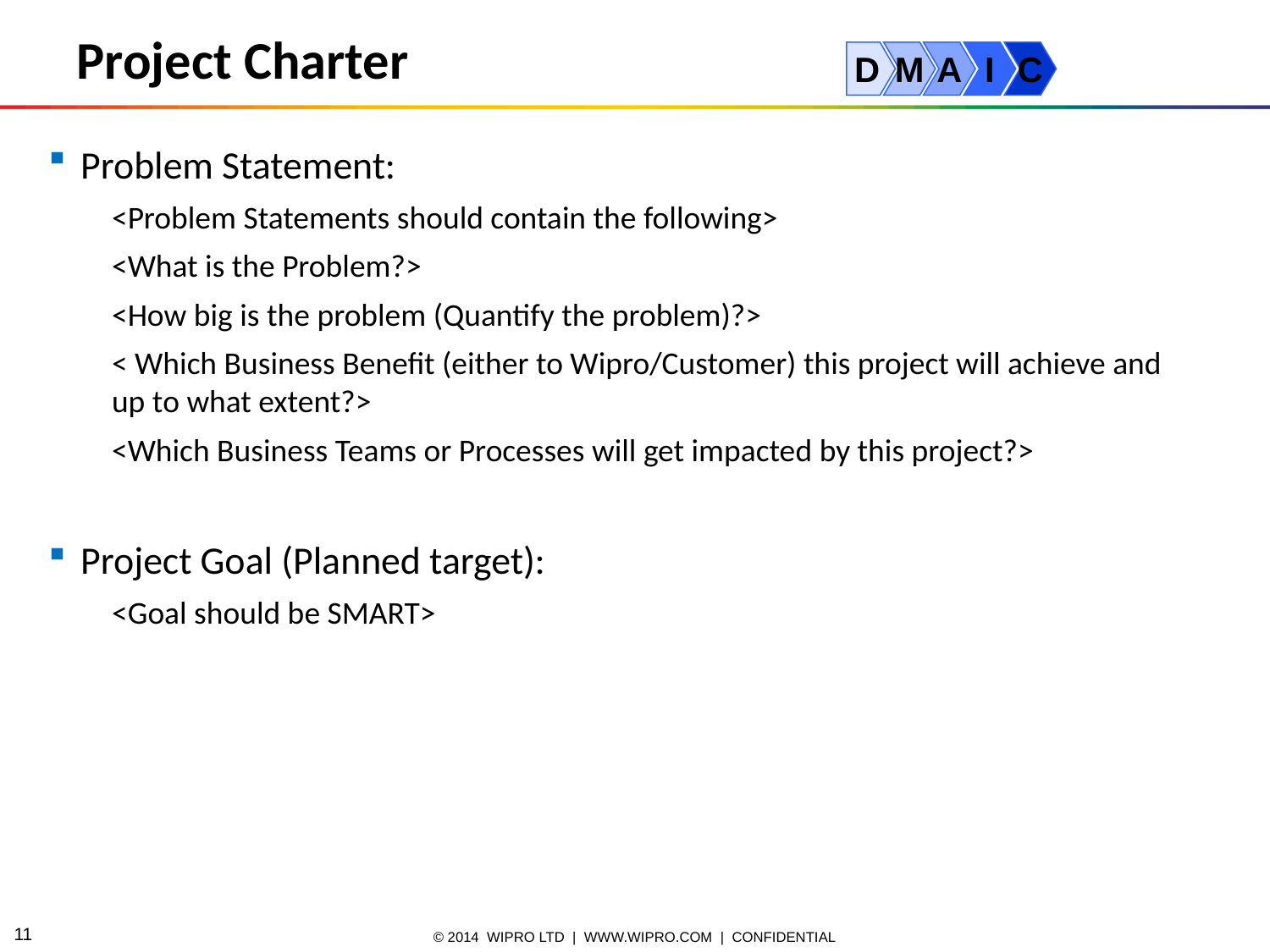

Project Charter
D
M
A
I
C
Problem Statement:
<Problem Statements should contain the following>
<What is the Problem?>
<How big is the problem (Quantify the problem)?>
< Which Business Benefit (either to Wipro/Customer) this project will achieve and up to what extent?>
<Which Business Teams or Processes will get impacted by this project?>

Project Goal (Planned target):
<Goal should be SMART>